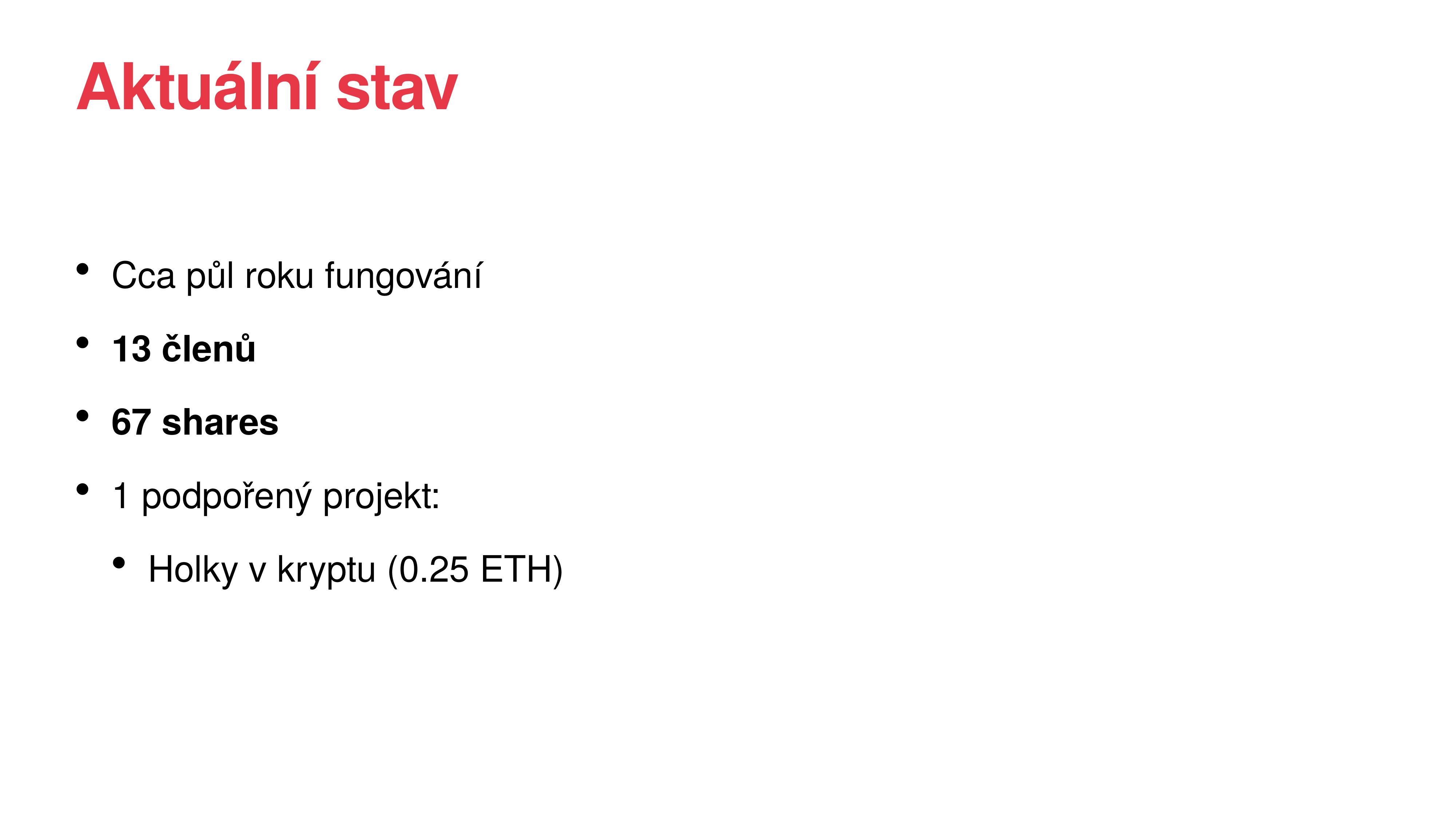

# Aktuální stav
Cca půl roku fungování
13 členů
67 shares
1 podpořený projekt:
Holky v kryptu (0.25 ETH)